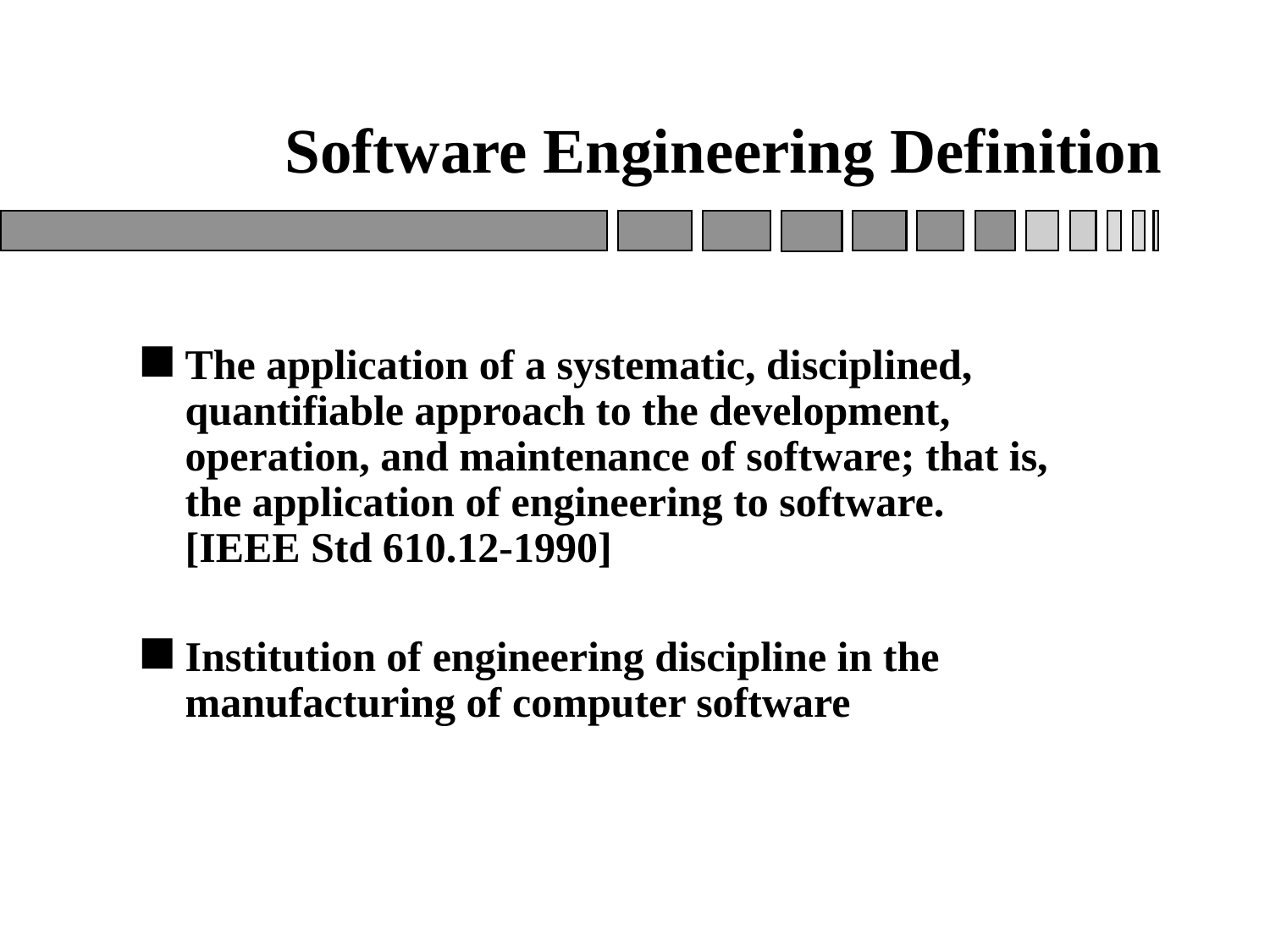

# Software Engineering Definition
The application of a systematic, disciplined, quantifiable approach to the development, operation, and maintenance of software; that is, the application of engineering to software.
[IEEE Std 610.12-1990]
Institution of engineering discipline in the manufacturing of computer software